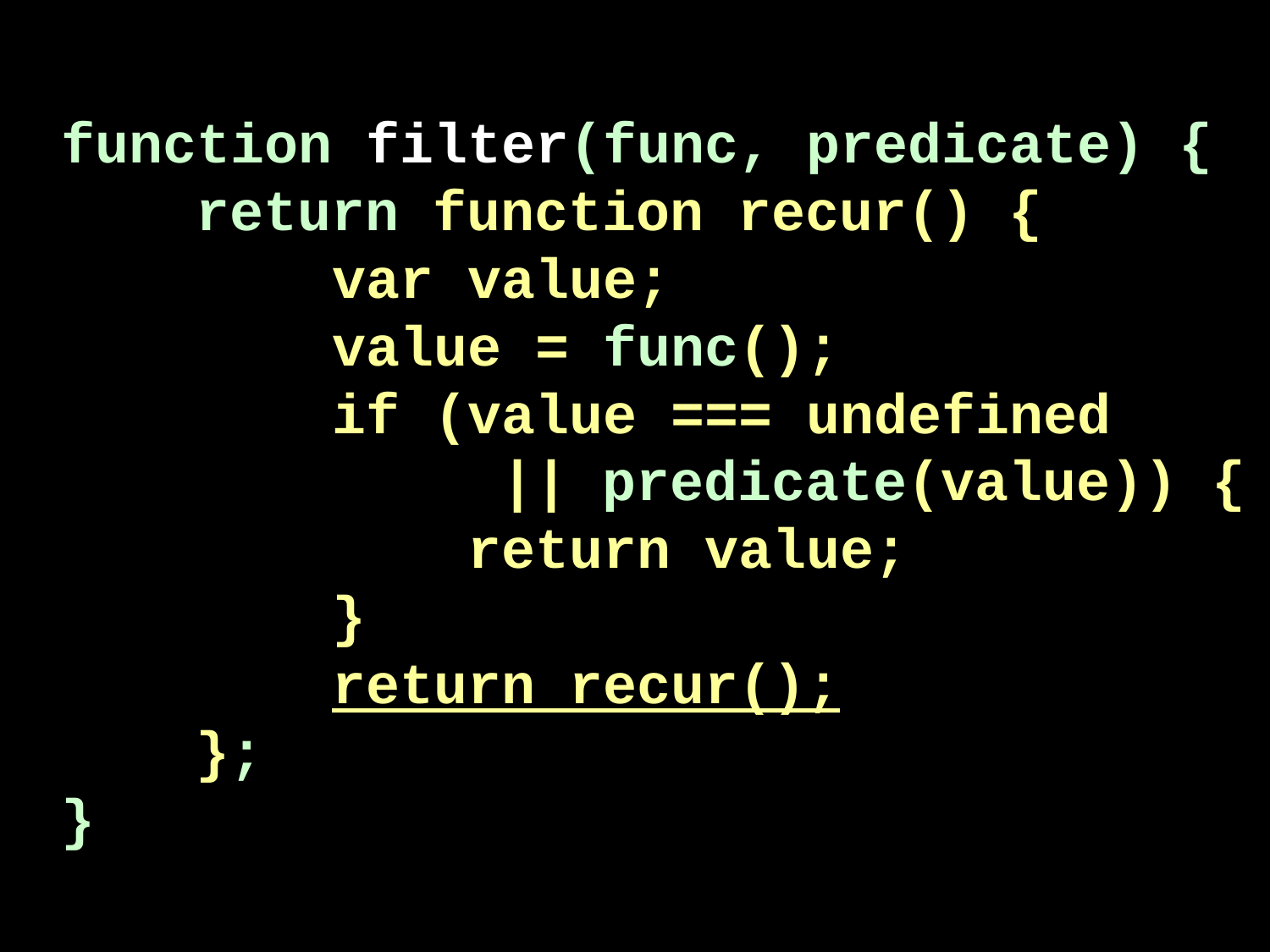

function filter(func, predicate) {
    return function recur() {
        var value;
        value = func();
        if (value === undefined
             || predicate(value)) {
            return value;
        }
        return recur();
    };
}